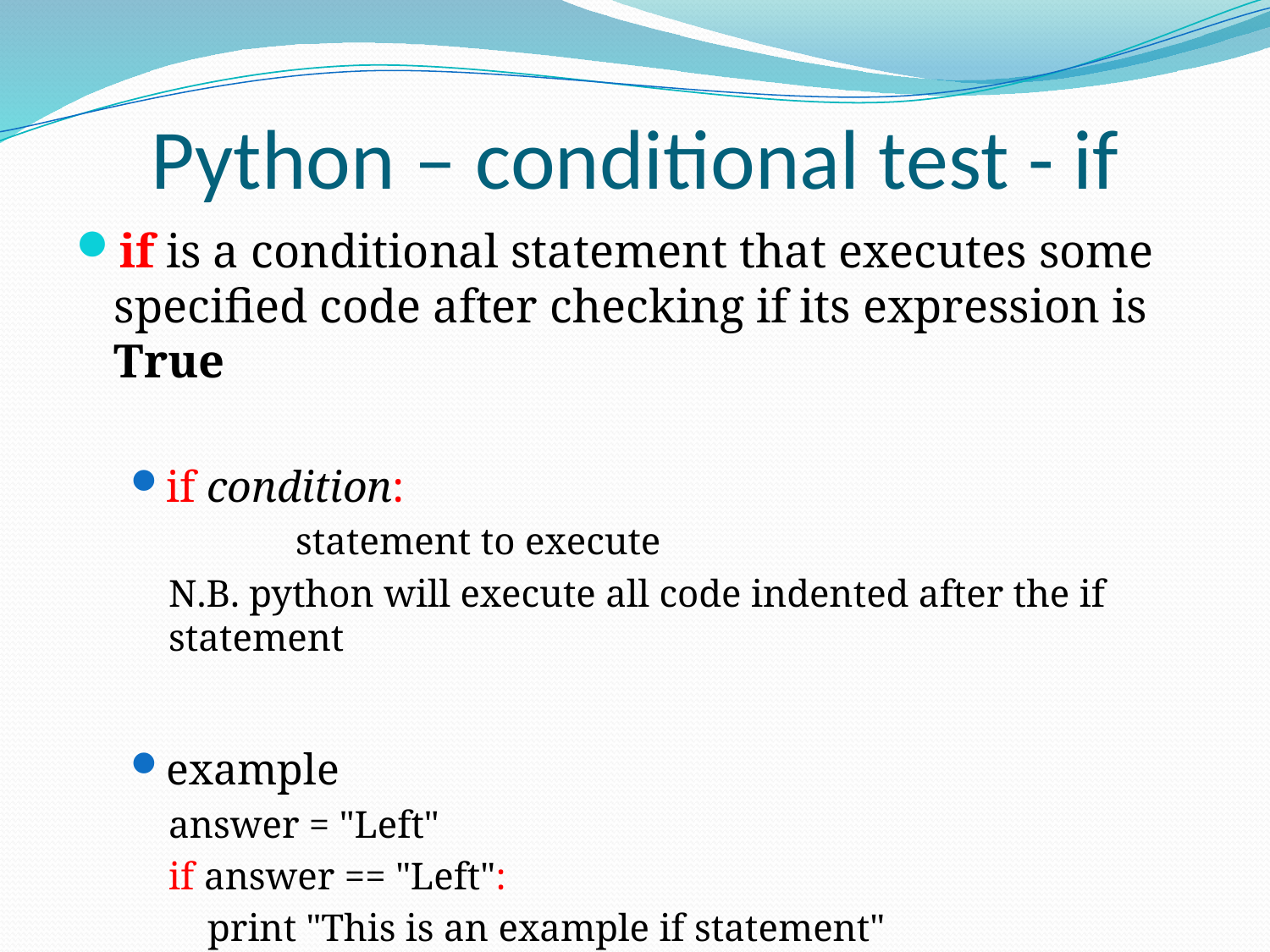

# Python – conditional test - if
if is a conditional statement that executes some specified code after checking if its expression is True

if condition:
	statement to execute
N.B. python will execute all code indented after the if statement

example
answer = "Left"
if answer == "Left":
    print "This is an example if statement"